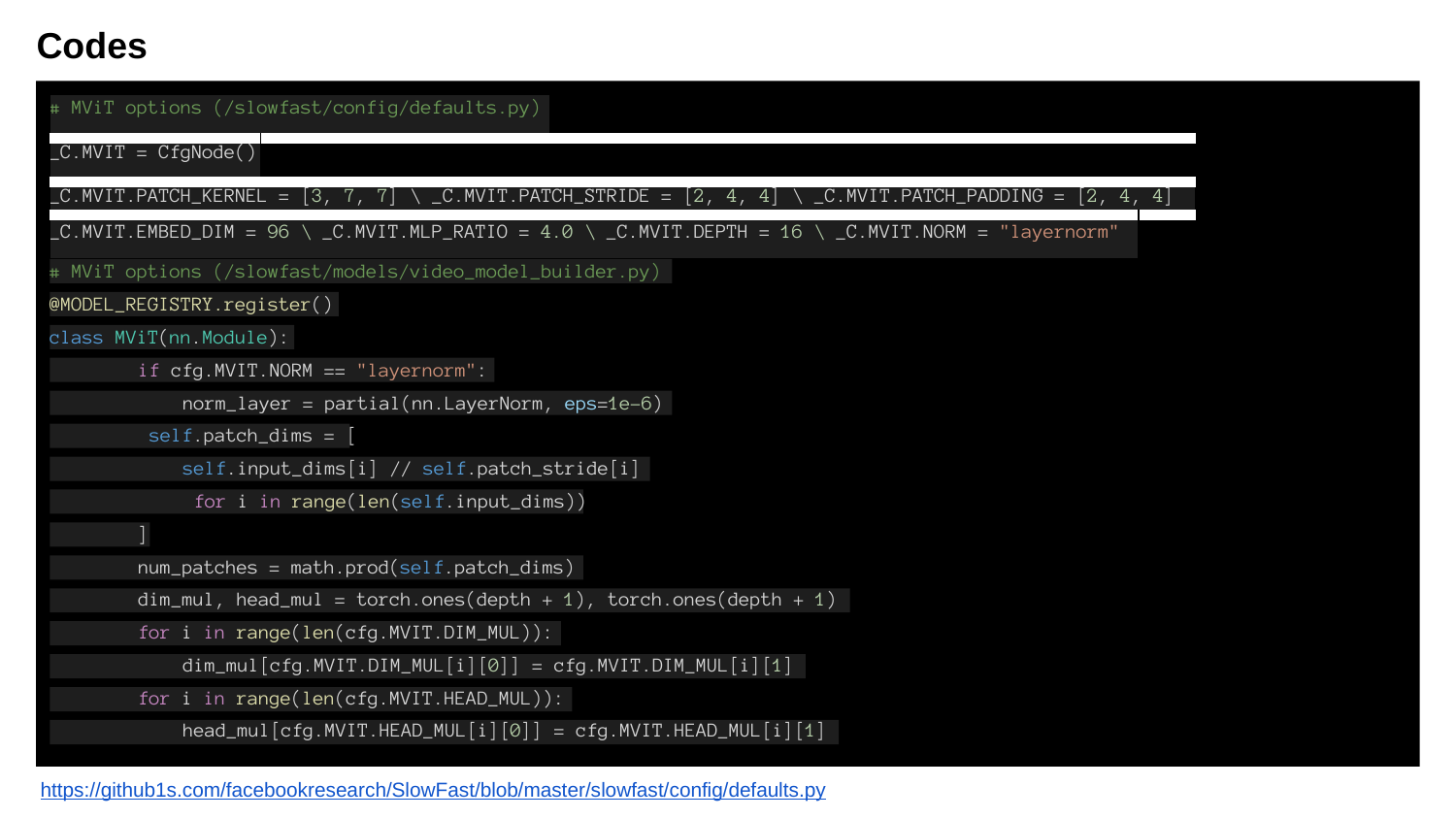

# Codes

| # MViT options (/slowfast/config/defaults.py) |  |  |  |
| --- | --- | --- | --- |
| \_C.MVIT = CfgNode() |  |  |  |
| \_C.MVIT.PATCH\_KERNEL = [3, 7, 7] \ \_C.MVIT.PATCH\_STRIDE = [2, 4, 4] \ \_C.MVIT.PATCH\_PADDING = [2, 4, 4] |  |  |  |
| \_C.MVIT.EMBED\_DIM = 96 \ \_C.MVIT.MLP\_RATIO = 4.0 \ \_C.MVIT.DEPTH = 16 \ \_C.MVIT.NORM = "layernorm" |  |  |  |
# MViT options (/slowfast/models/video_model_builder.py)  @MODEL_REGISTRY.register()
class MViT(nn.Module):
if cfg.MVIT.NORM == "layernorm":
norm_layer = partial(nn.LayerNorm, eps=1e-6)  self.patch_dims = [
self.input_dims[i] // self.patch_stride[i]  for i in range(len(self.input_dims))
]
num_patches = math.prod(self.patch_dims)
dim_mul, head_mul = torch.ones(depth + 1), torch.ones(depth + 1)  for i in range(len(cfg.MVIT.DIM_MUL)):
dim_mul[cfg.MVIT.DIM_MUL[i][0]] = cfg.MVIT.DIM_MUL[i][1]  for i in range(len(cfg.MVIT.HEAD_MUL)):
head_mul[cfg.MVIT.HEAD_MUL[i][0]] = cfg.MVIT.HEAD_MUL[i][1]

https://github1s.com/facebookresearch/SlowFast/blob/master/slowfast/config/defaults.py